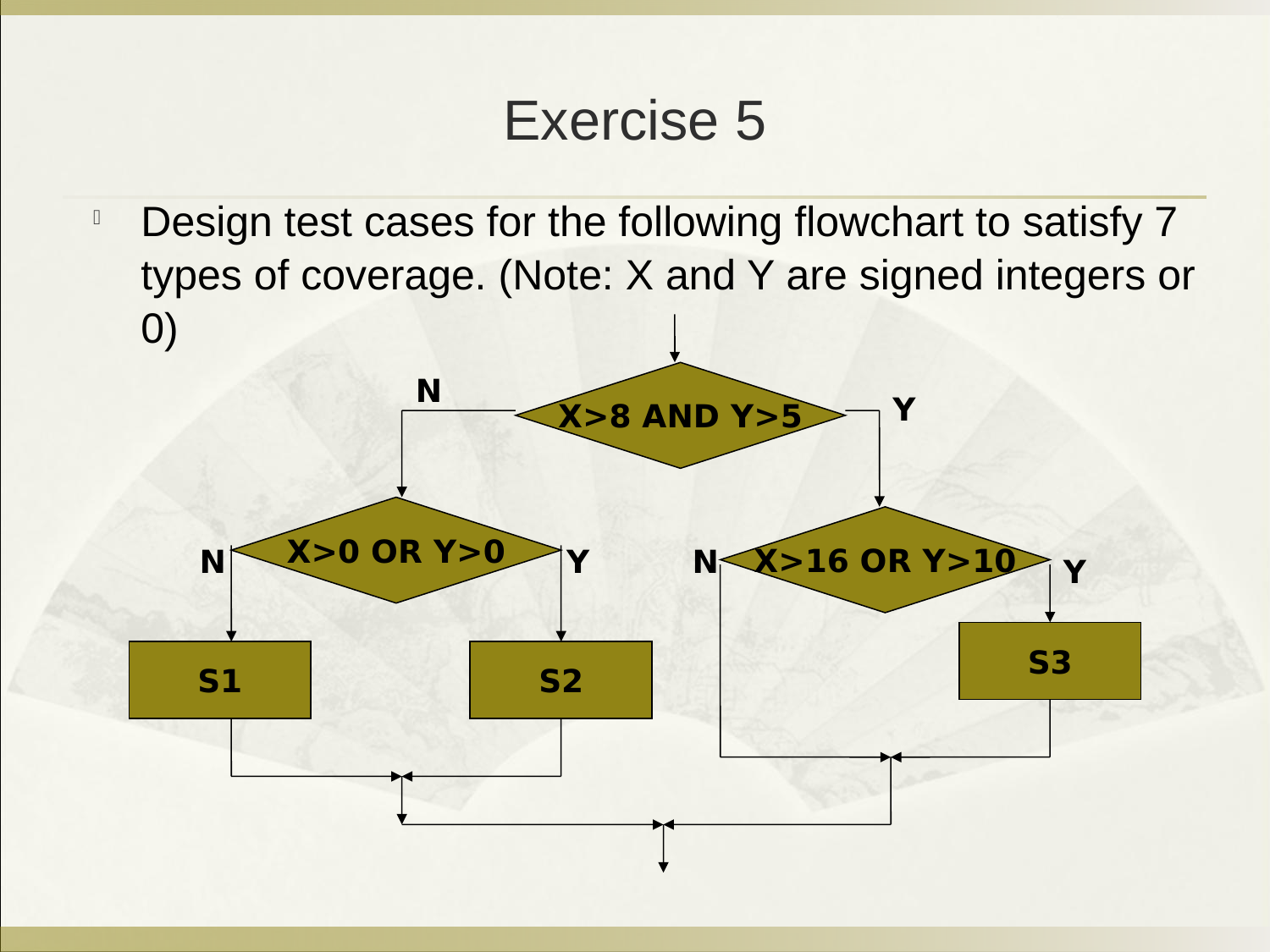

# Exercise 5
Design test cases for the following flowchart to satisfy 7 types of coverage. (Note: X and Y are signed integers or 0)

X>8 AND Y>5
N
Y

X>0 OR Y>0
X>16 OR Y>10
N
Y
N

Y

S3
S1
S2